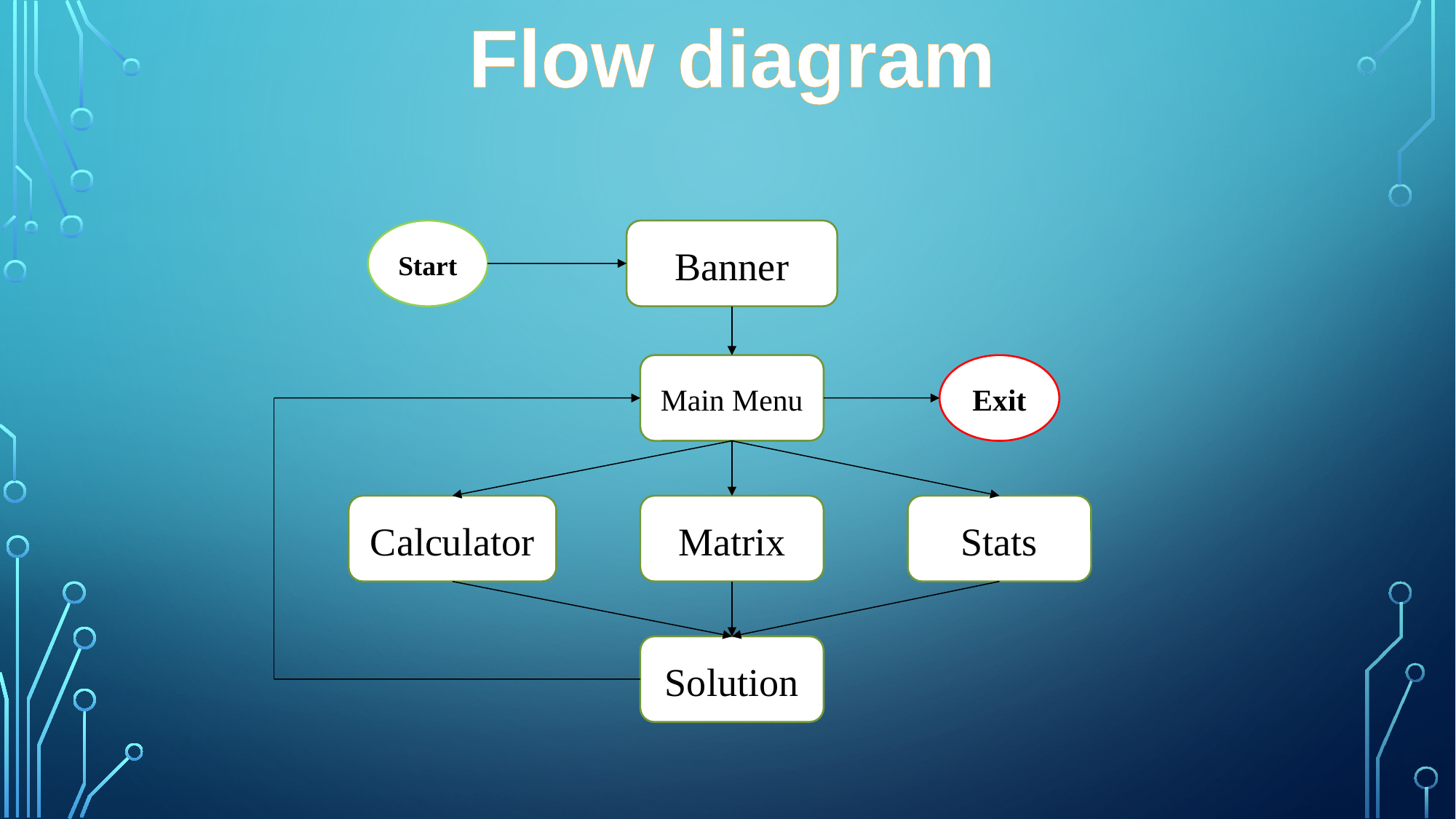

Flow diagram
Start
Banner
Exit
Main Menu
Calculator
Matrix
Stats
Solution